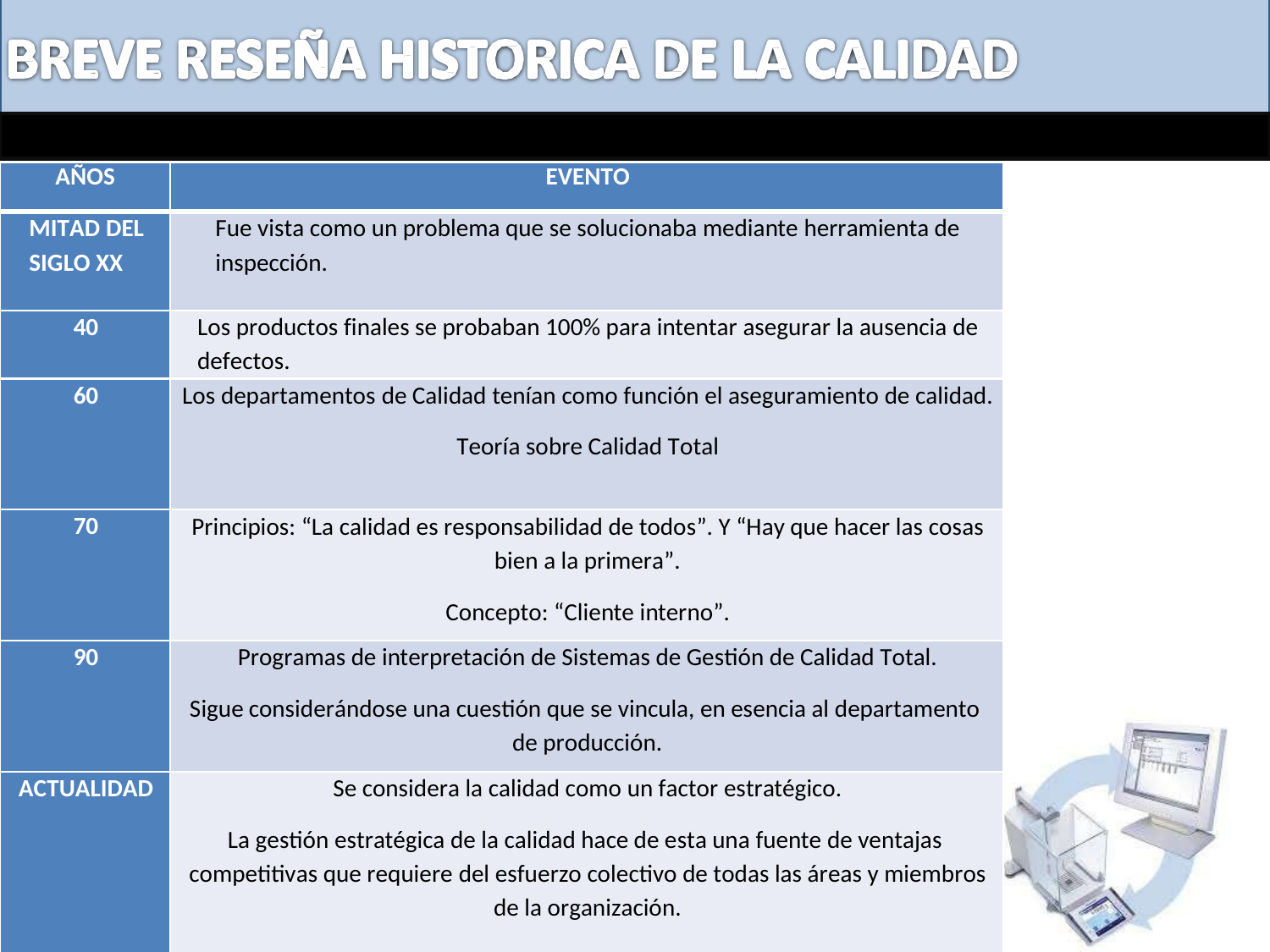

AÑOS
EVENTO

MITAD DEL
SIGLO XX
Fue vista como un problema que se solucionaba mediante herramienta de
inspección.

40
Los productos finales se probaban 100% para intentar asegurar la ausencia de
defectos.

60
Los departamentos de Calidad tenían como función el aseguramiento de calidad.
Teoría sobre Calidad Total

70
Principios: “La calidad es responsabilidad de todos”. Y “Hay que hacer las cosas
bien a la primera”.
Concepto: “Cliente interno”.

90
Programas de interpretación de Sistemas de Gestión de Calidad Total.
Sigue considerándose una cuestión que se vincula, en esencia al departamento
de producción.

ACTUALIDAD
Se considera la calidad como un factor estratégico.
La gestión estratégica de la calidad hace de esta una fuente de ventajas
competitivas que requiere del esfuerzo colectivo de todas las áreas y miembros
de la organización.